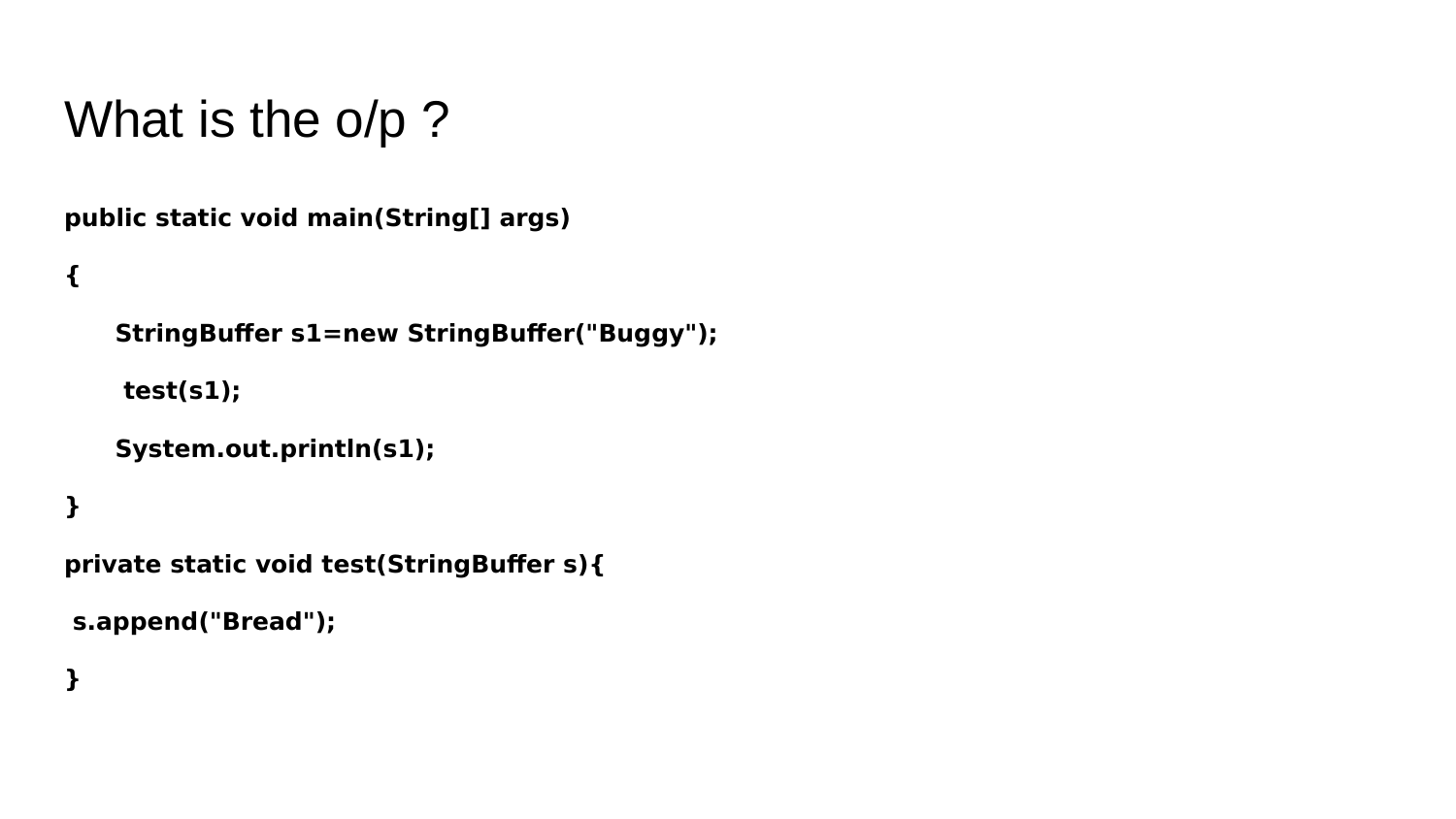

# What is the o/p ?
public static void main(String[] args)
{
      StringBuffer s1=new StringBuffer("Buggy");
       test(s1);
      System.out.println(s1);
}
private static void test(StringBuffer s){
 s.append("Bread");
}